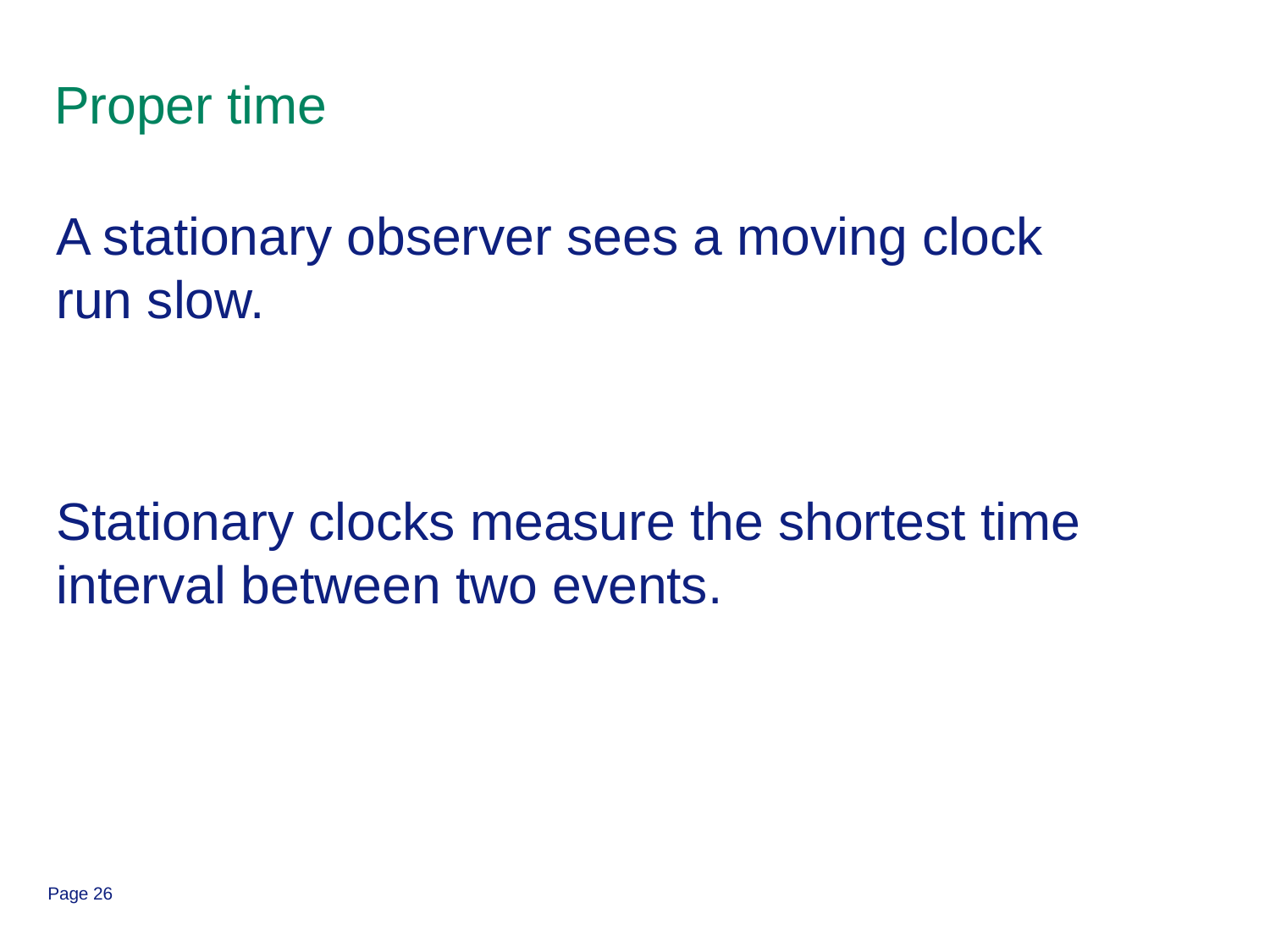

# Proper time
A stationary observer sees a moving clock run slow.

Stationary clocks measure the shortest time interval between two events.
Page 26